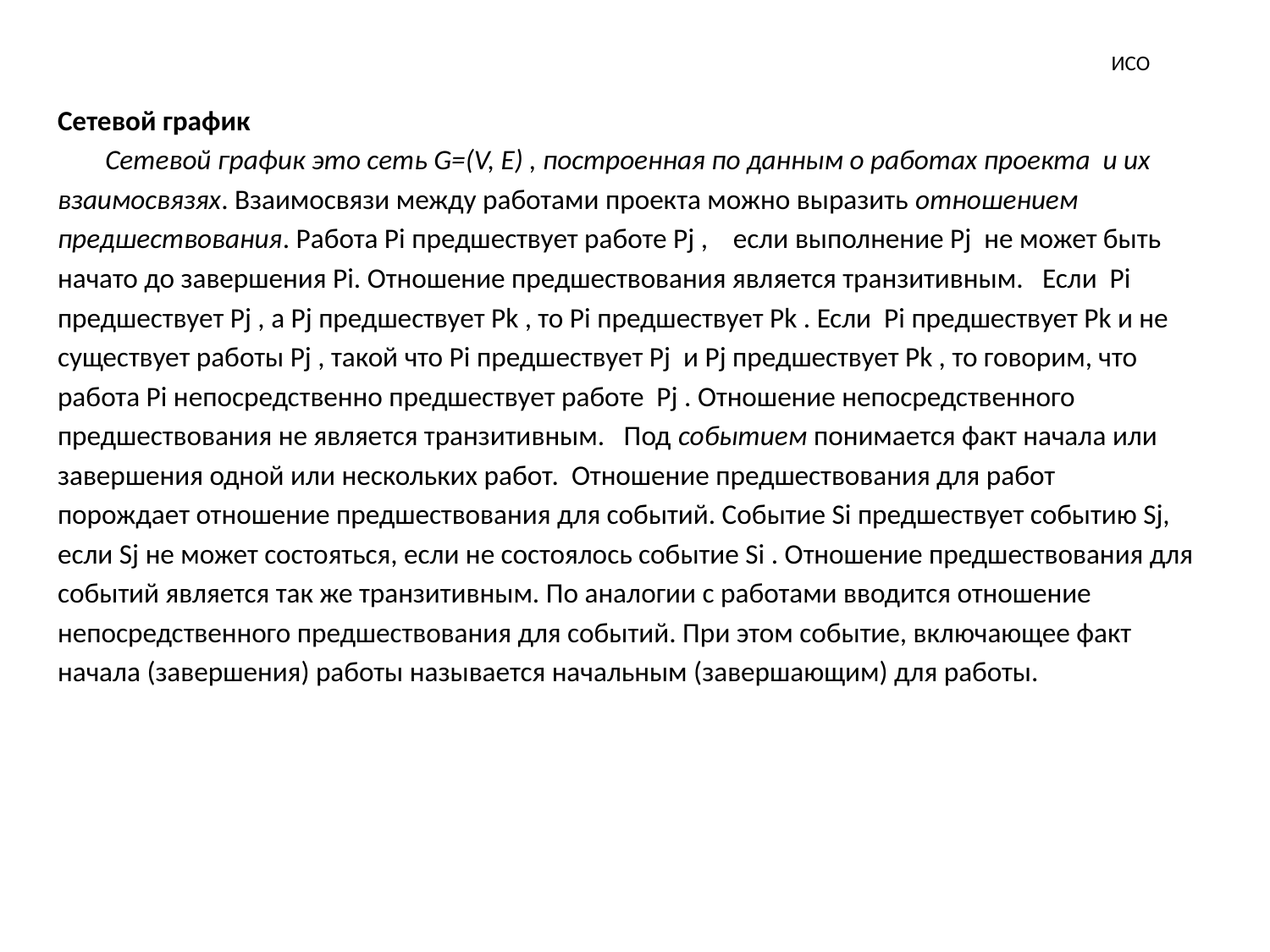

# ИСО
Сетевой график
	Сетевой график это сеть G=(V, E) , построенная по данным о работах проекта  и их
взаимосвязях. Взаимосвязи между работами проекта можно выразить отношением
предшествования. Работа Pi предшествует работе Pj ,    если выполнение Pj  не может быть
начато до завершения Pi. Отношение предшествования является транзитивным.   Если  Pi
предшествует Pj , а Pj предшествует Pk , то Pi предшествует Pk . Если  Pi предшествует Pk и не
существует работы Pj , такой что Pi предшествует Pj  и Pj предшествует Pk , то говорим, что
работа Pi непосредственно предшествует работе  Pj . Отношение непосредственного
предшествования не является транзитивным.   Под событием понимается факт начала или
завершения одной или нескольких работ.  Отношение предшествования для работ
порождает отношение предшествования для событий. Событие Si предшествует событию Sj,
если Sj не может состояться, если не состоялось событие Si . Отношение предшествования для
событий является так же транзитивным. По аналогии с работами вводится отношение
непосредственного предшествования для событий. При этом событие, включающее факт
начала (завершения) работы называется начальным (завершающим) для работы.